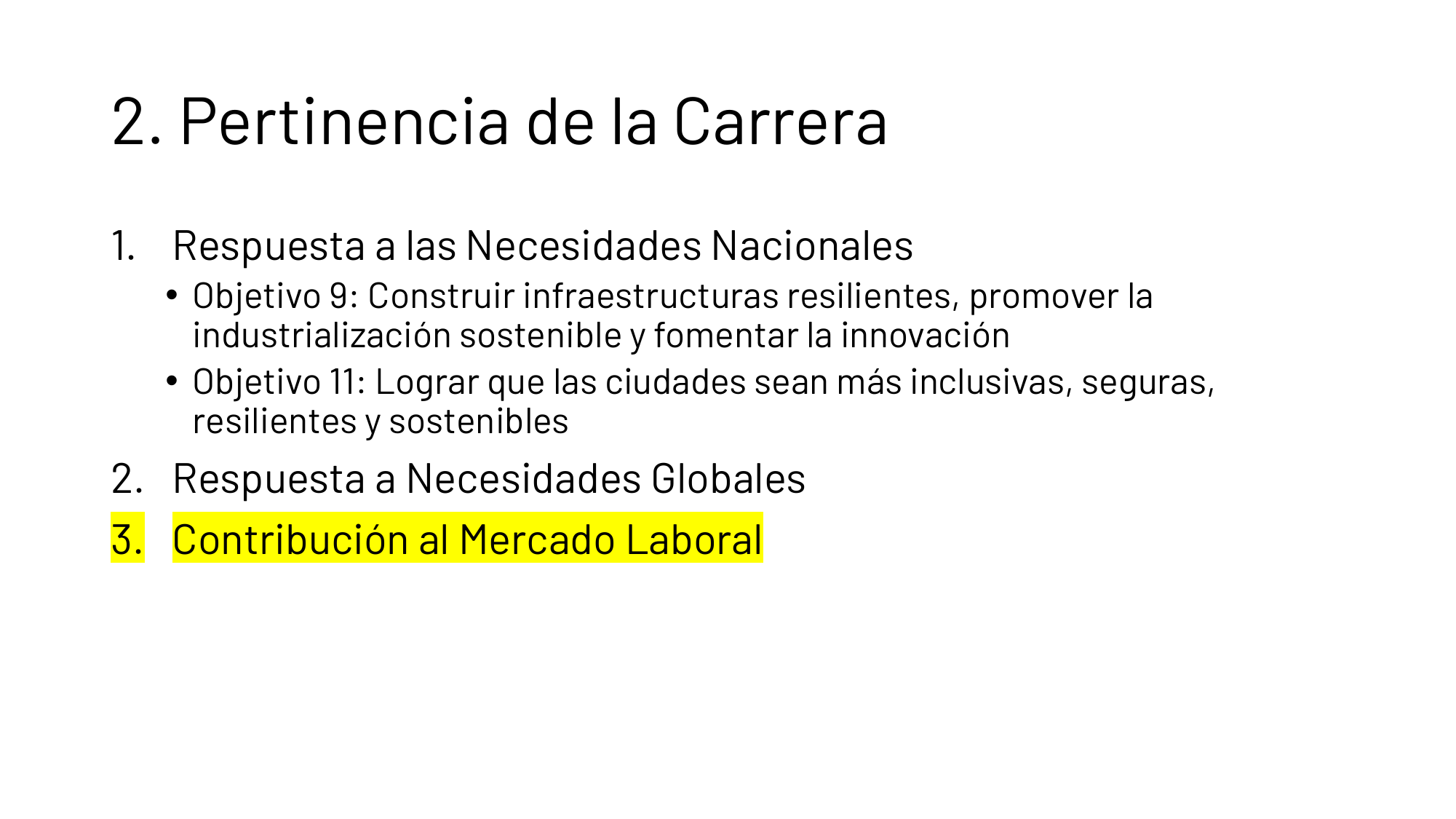

# 2. Pertinencia de la Carrera
Respuesta a las Necesidades Nacionales
Objetivo 9: Construir infraestructuras resilientes, promover la industrialización sostenible y fomentar la innovación
Objetivo 11: Lograr que las ciudades sean más inclusivas, seguras, resilientes y sostenibles
Respuesta a Necesidades Globales
Contribución al Mercado Laboral